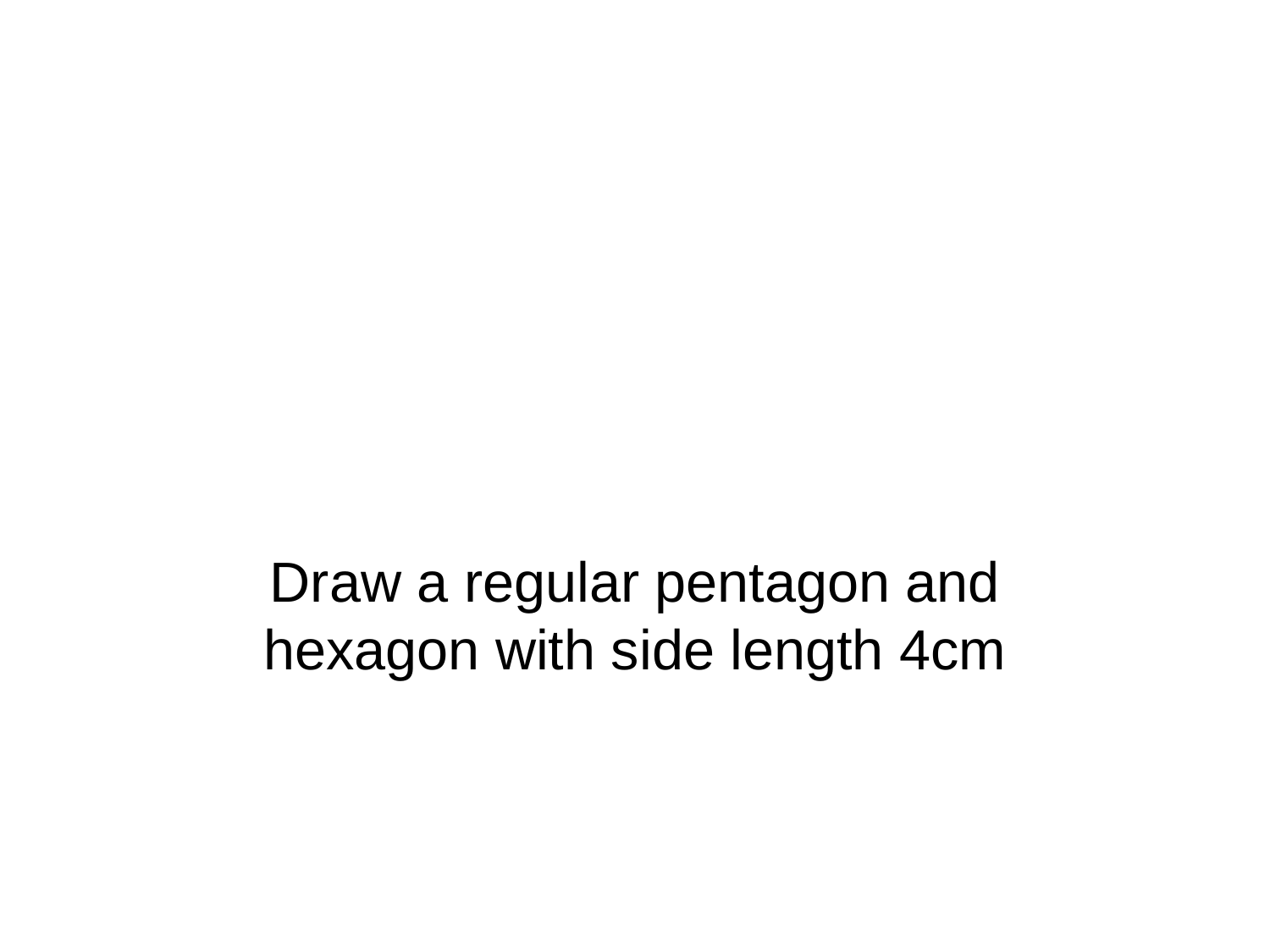

#
Draw a regular pentagon and hexagon with side length 4cm